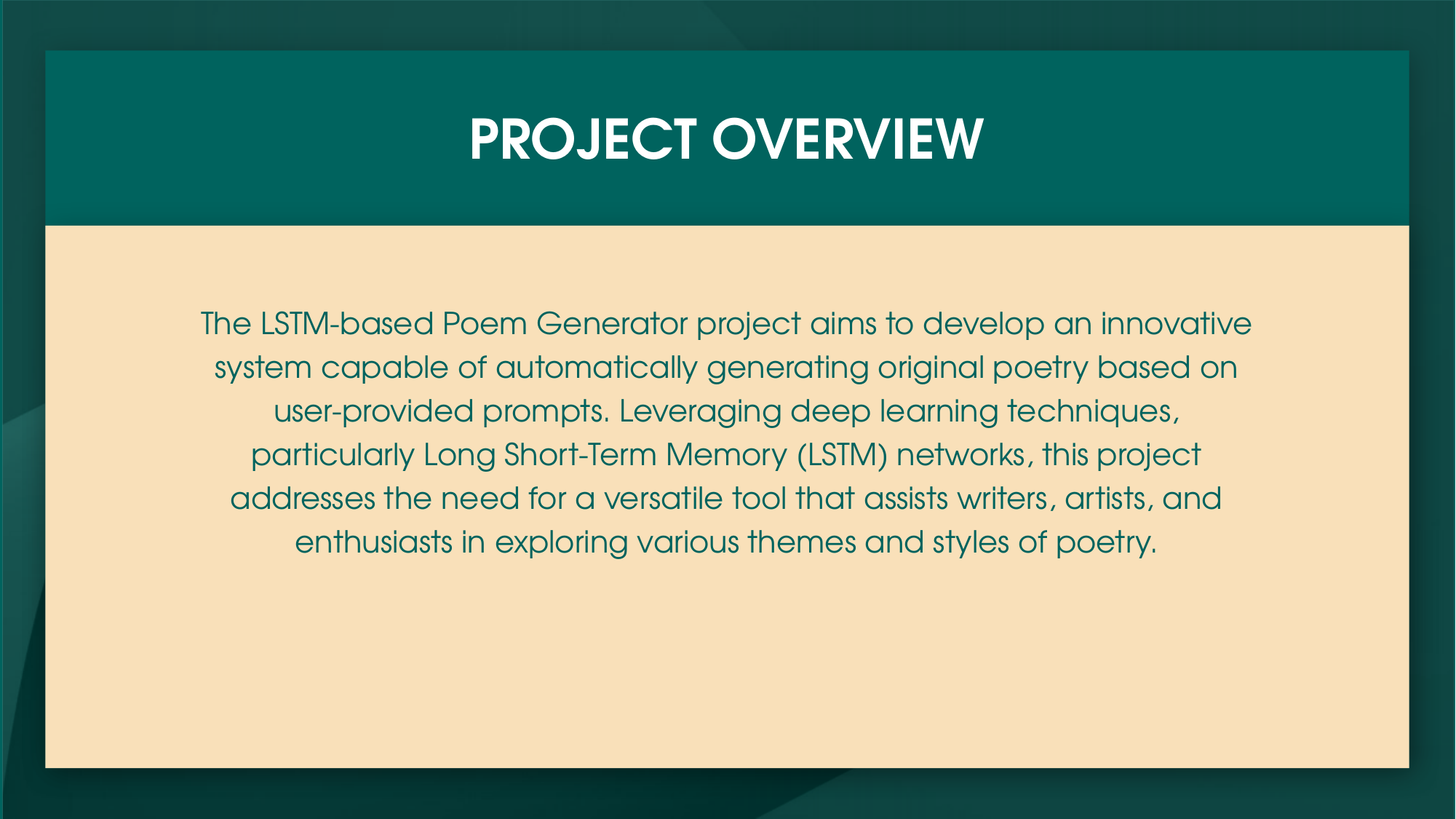

# PROJECT OVERVIEW
The LSTM-based Poem Generator project aims to develop an innovative system capable of automatically generating original poetry based on user-provided prompts. Leveraging deep learning techniques, particularly Long Short-Term Memory (LSTM) networks, this project addresses the need for a versatile tool that assists writers, artists, and enthusiasts in exploring various themes and styles of poetry.